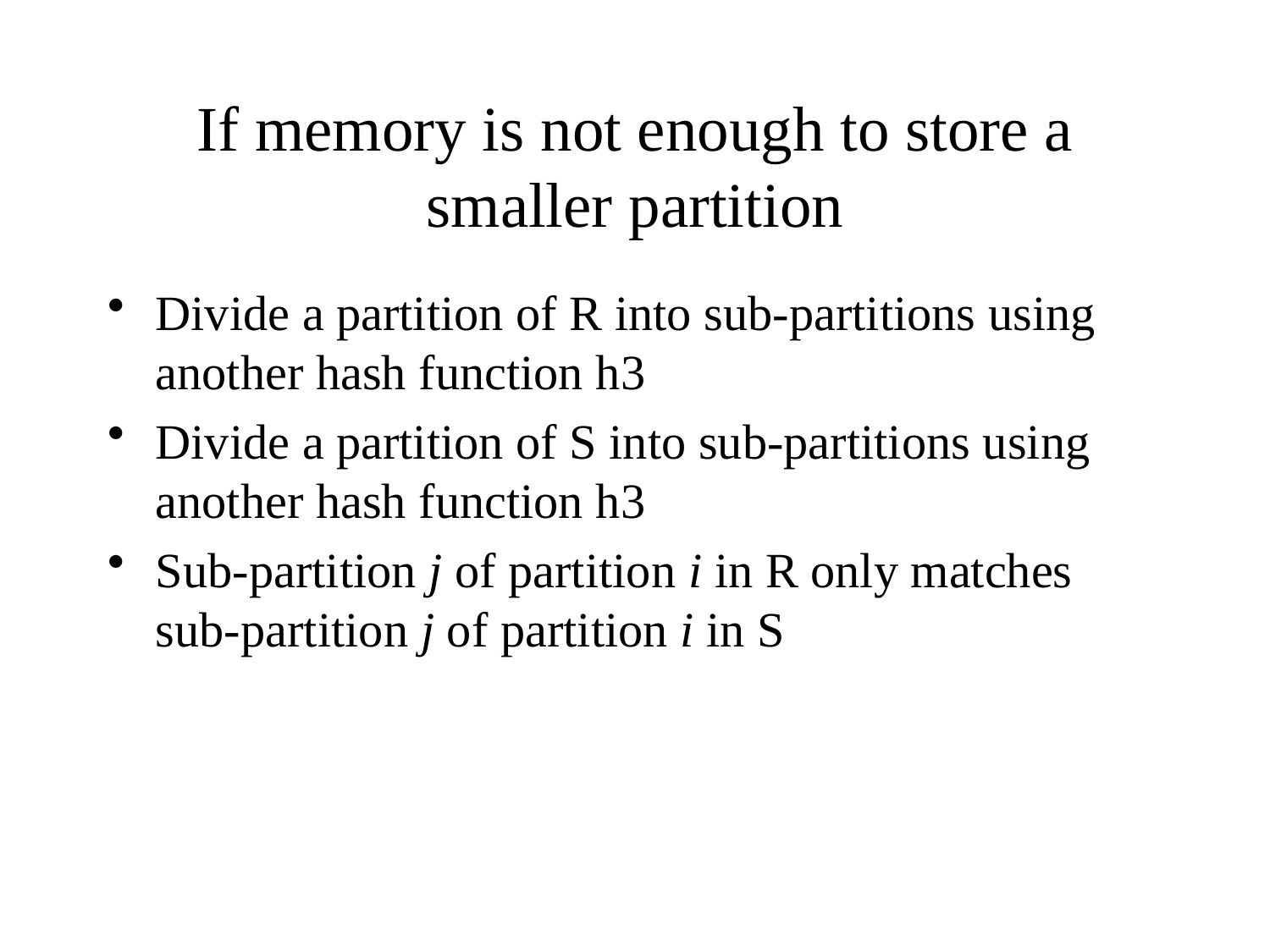

# If memory is not enough to store a smaller partition
Divide a partition of R into sub-partitions using another hash function h3
Divide a partition of S into sub-partitions using another hash function h3
Sub-partition j of partition i in R only matches sub-partition j of partition i in S